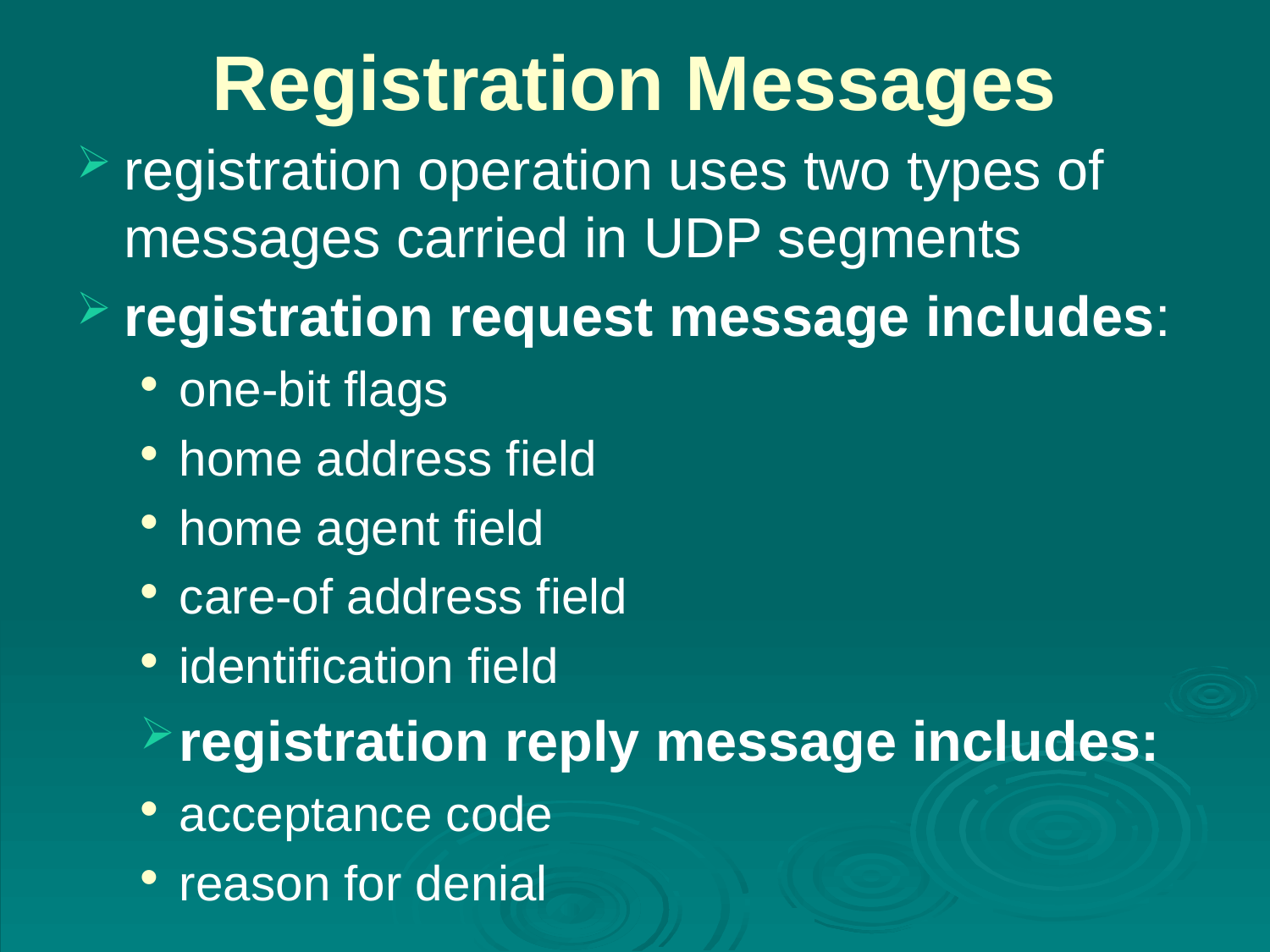

# Registration Messages
registration operation uses two types of messages carried in UDP segments
registration request message includes:
one-bit flags
home address field
home agent field
care-of address field
identification field
registration reply message includes:
acceptance code
reason for denial